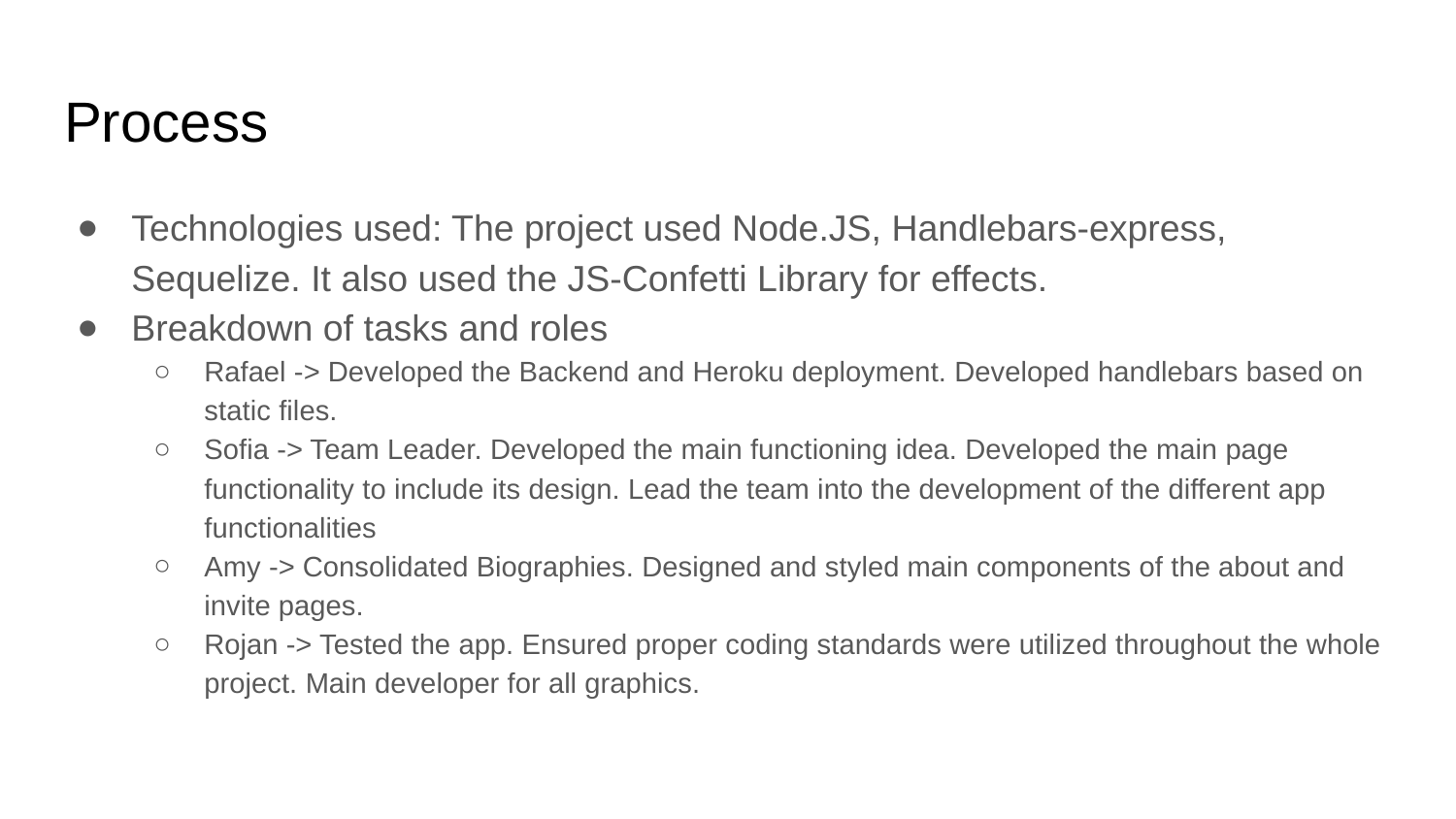

# Process
Technologies used: The project used Node.JS, Handlebars-express, Sequelize. It also used the JS-Confetti Library for effects.
Breakdown of tasks and roles
Rafael -> Developed the Backend and Heroku deployment. Developed handlebars based on static files.
Sofia -> Team Leader. Developed the main functioning idea. Developed the main page functionality to include its design. Lead the team into the development of the different app functionalities
Amy -> Consolidated Biographies. Designed and styled main components of the about and invite pages.
Rojan -> Tested the app. Ensured proper coding standards were utilized throughout the whole project. Main developer for all graphics.